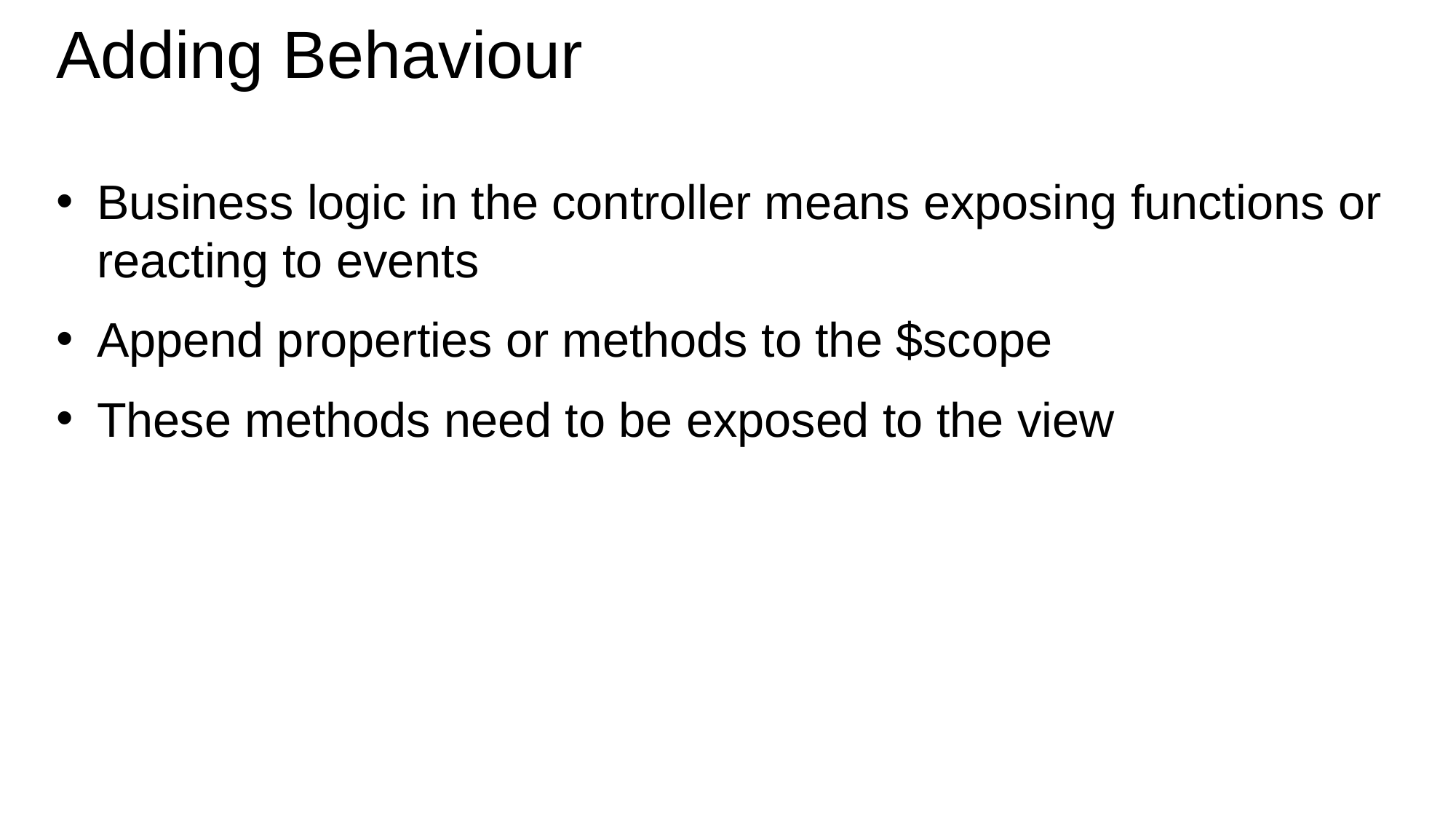

# Adding Behaviour
Business logic in the controller means exposing functions or reacting to events
Append properties or methods to the $scope
These methods need to be exposed to the view